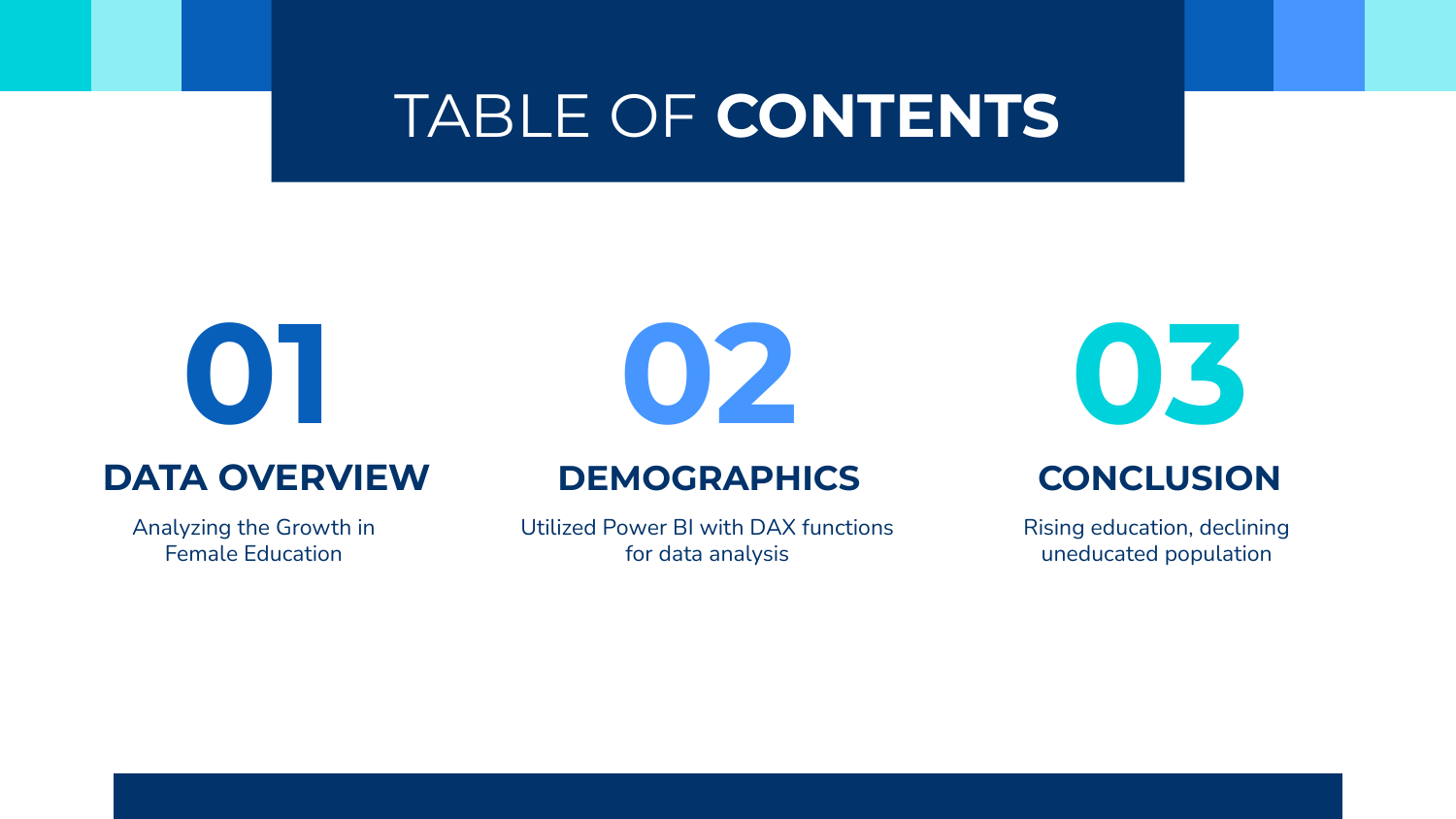

TABLE OF CONTENTS
01
02
03
DEMOGRAPHICS
CONCLUSION
# DATA OVERVIEW
Analyzing the Growth in Female Education
Utilized Power BI with DAX functions for data analysis
Rising education, declining uneducated population